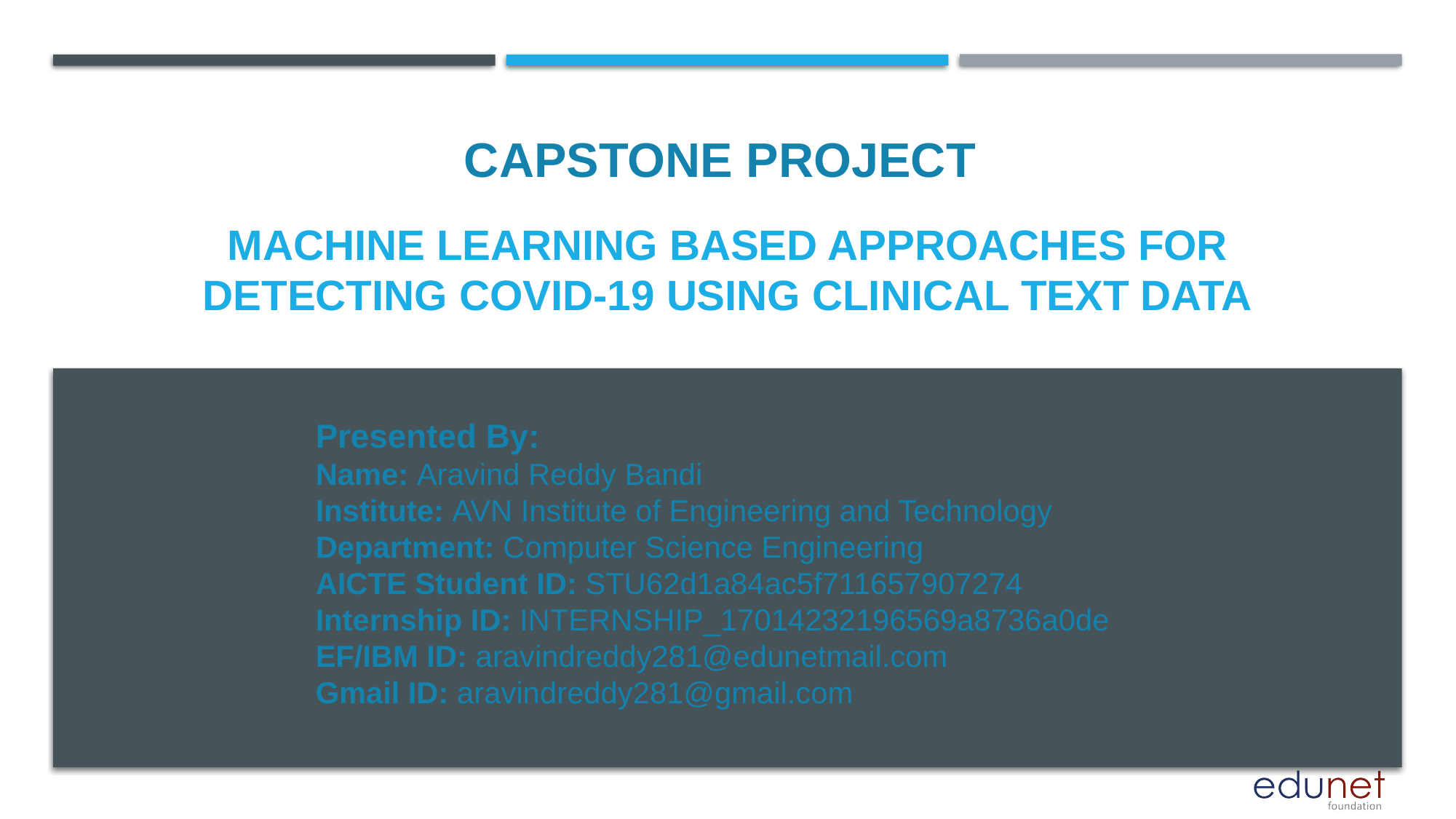

CAPSTONE PROJECT
# Machine learning based approaches for detecting covid-19 using clinical text data
Presented By:
Name: Aravind Reddy Bandi
Institute: AVN Institute of Engineering and Technology
Department: Computer Science Engineering
AICTE Student ID: STU62d1a84ac5f711657907274
Internship ID: INTERNSHIP_17014232196569a8736a0de
EF/IBM ID: aravindreddy281@edunetmail.com
Gmail ID: aravindreddy281@gmail.com